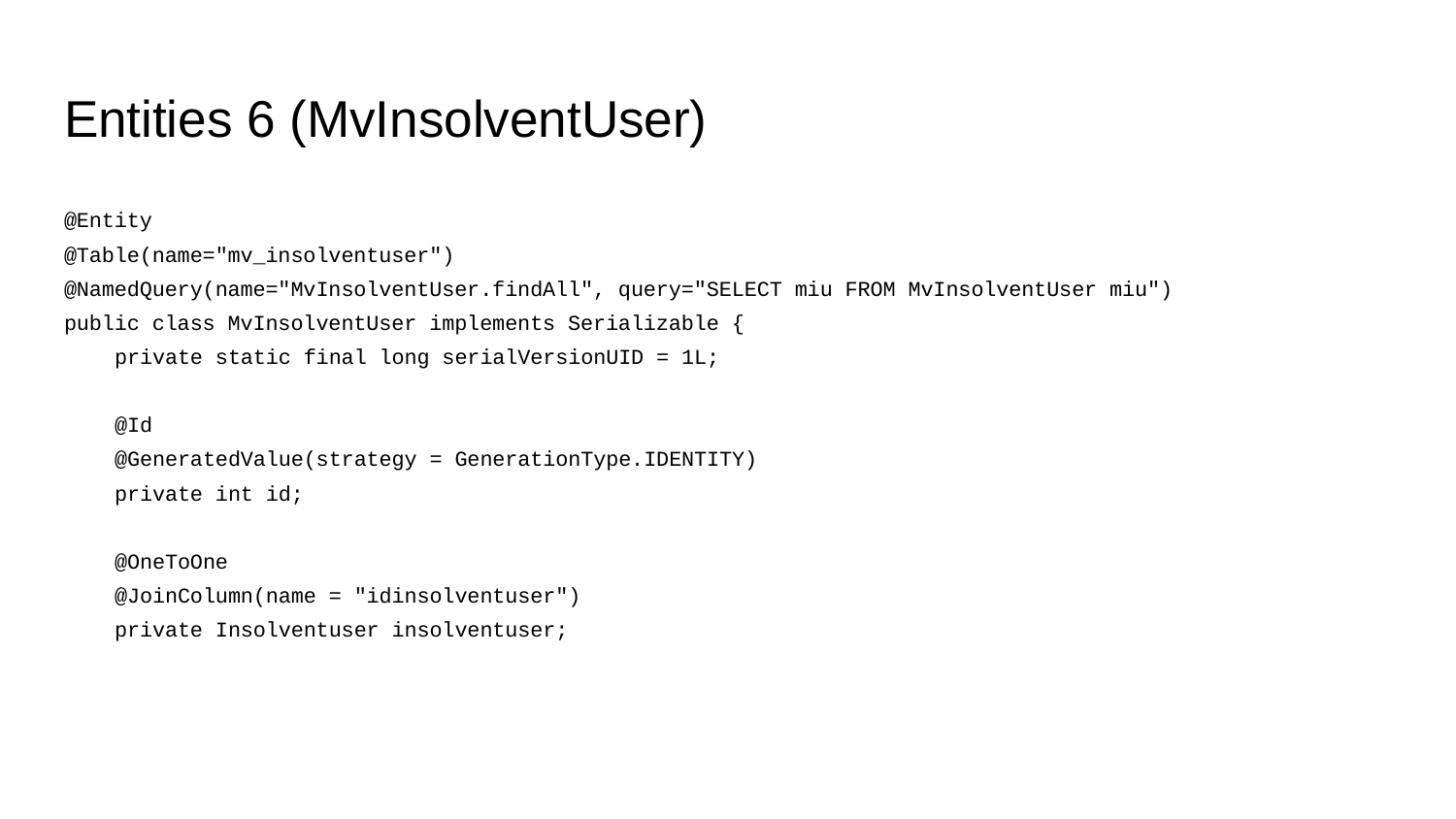

# Entities 6 (MvInsolventUser)
@Entity
@Table(name="mv_insolventuser")
@NamedQuery(name="MvInsolventUser.findAll", query="SELECT miu FROM MvInsolventUser miu")
public class MvInsolventUser implements Serializable {
    private static final long serialVersionUID = 1L;

    @Id
    @GeneratedValue(strategy = GenerationType.IDENTITY)
    private int id;

    @OneToOne
    @JoinColumn(name = "idinsolventuser")
    private Insolventuser insolventuser;